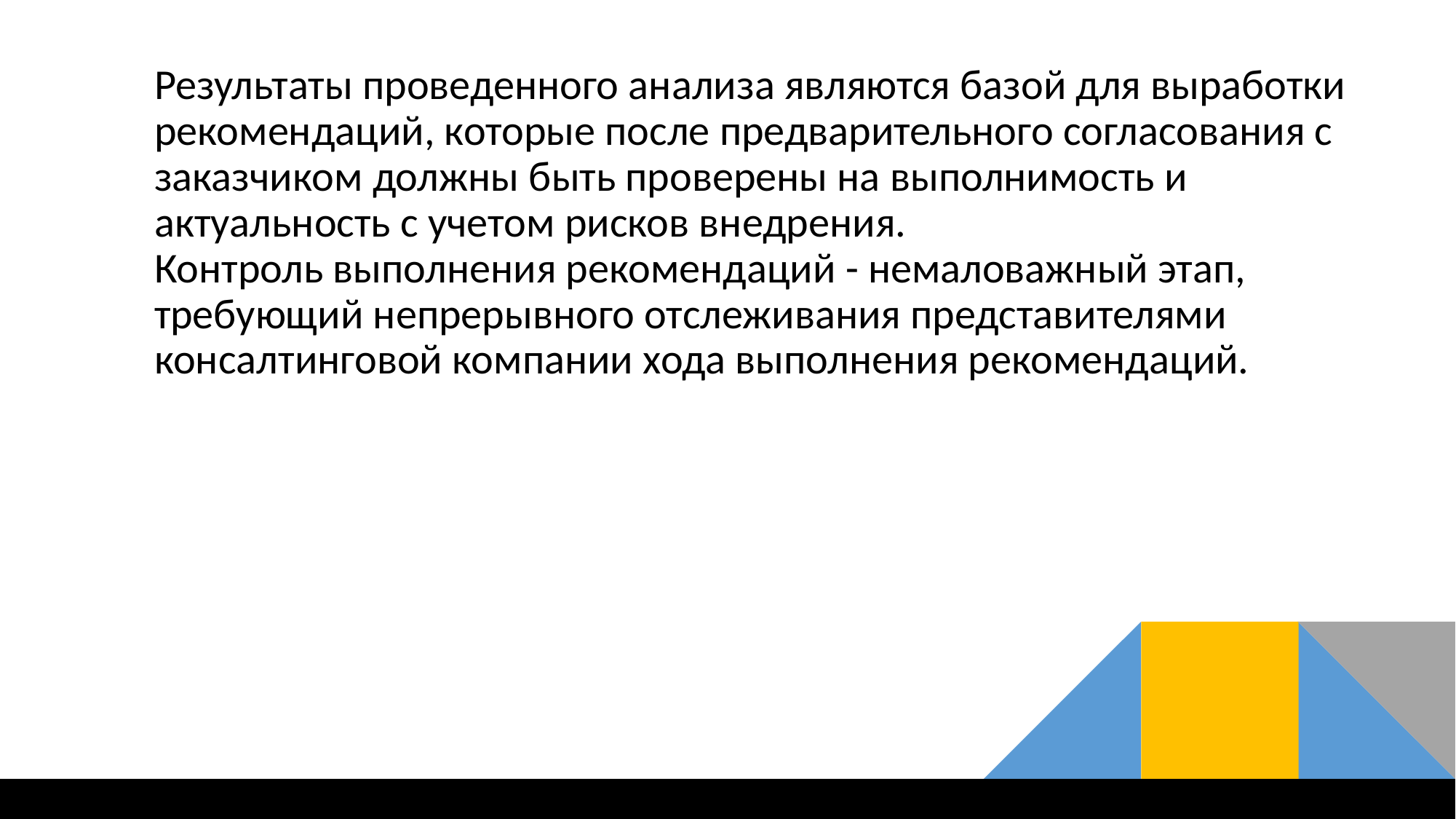

Результаты проведенного анализа являются базой для выработки
рекомендаций, которые после предварительного согласования с
заказчиком должны быть проверены на выполнимость и актуальность с учетом рисков внедрения.
	Контроль выполнения рекомендаций - немаловажный этап,
требующий непрерывного отслеживания представителями
консалтинговой компании хода выполнения рекомендаций.